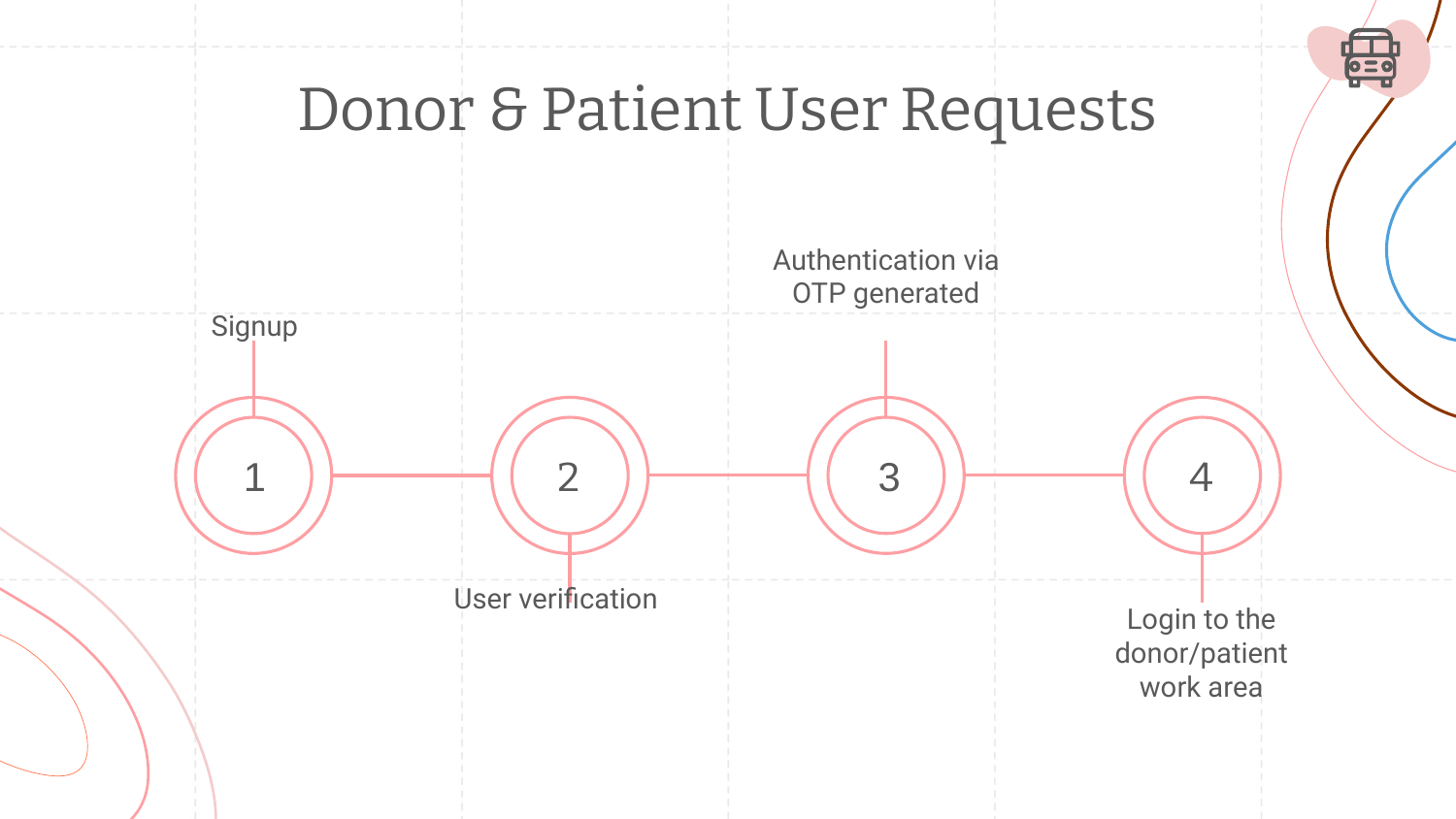

# Donor & Patient User Requests
Authentication via OTP generated

Signup

4
2
3
1
User verification
Login to the donor/patient work area